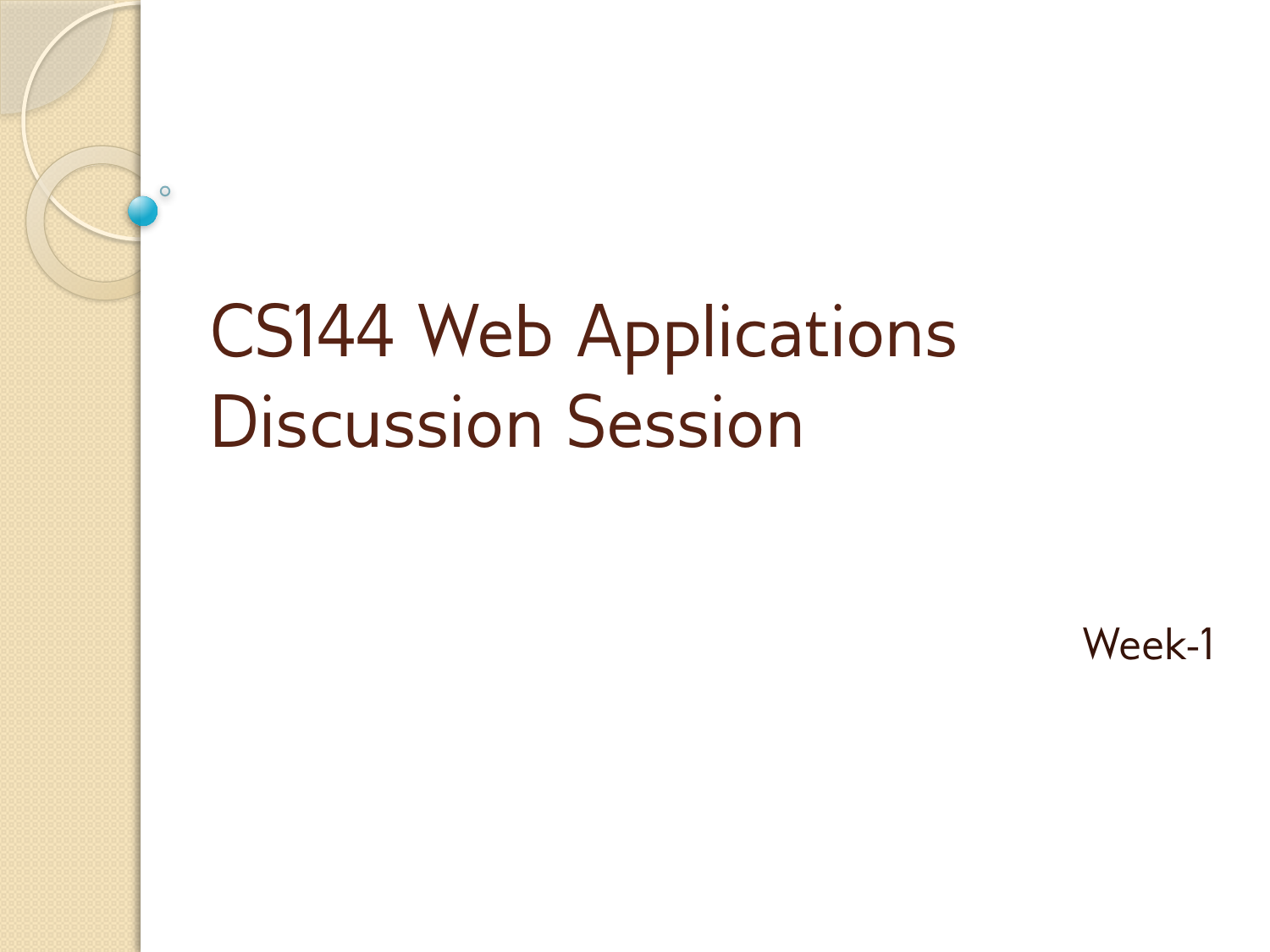

# CS144 Web Applications Discussion Session
Week-1